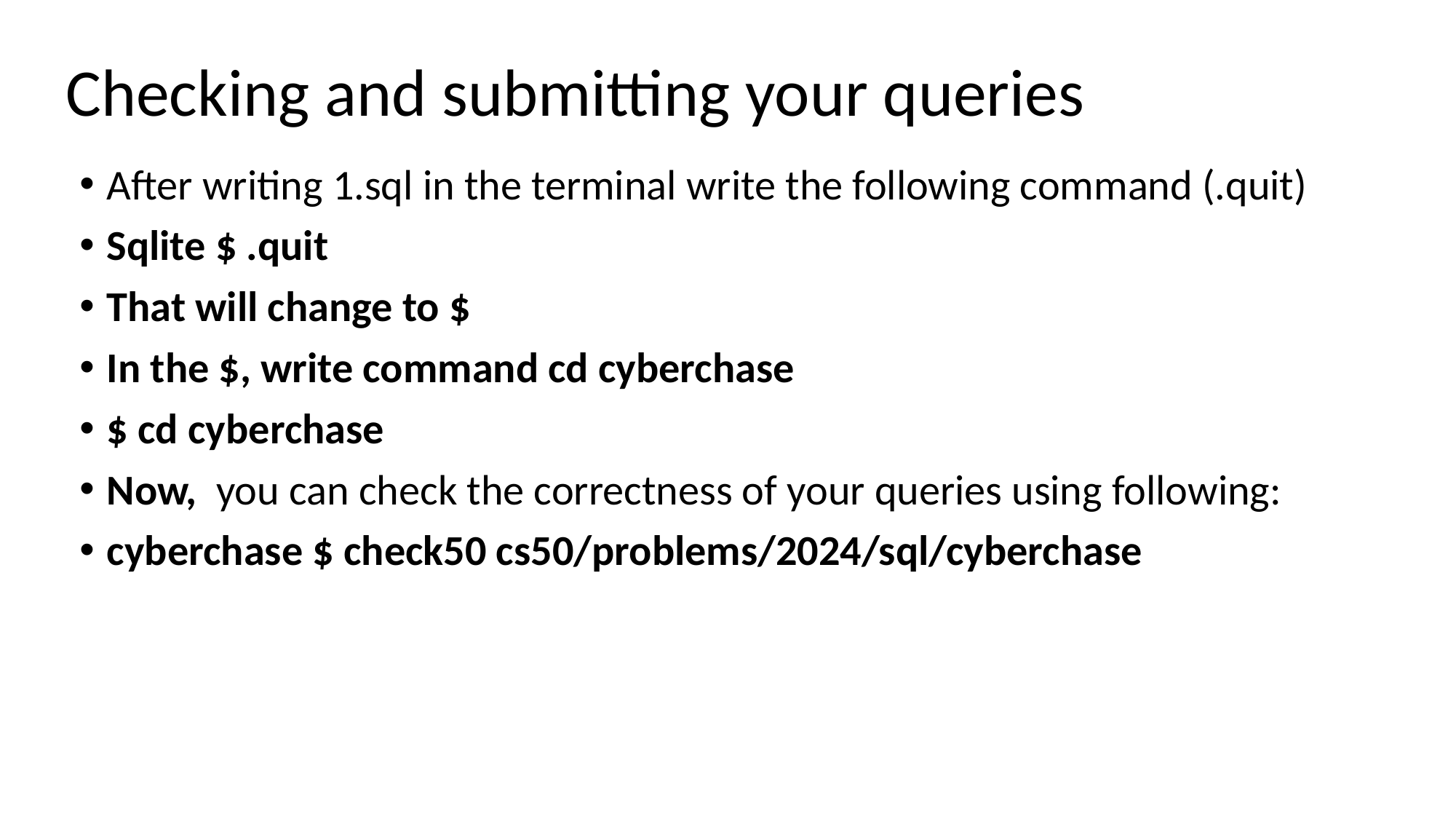

# Checking and submitting your queries
After writing 1.sql in the terminal write the following command (.quit)
Sqlite $ .quit
That will change to $
In the $, write command cd cyberchase
$ cd cyberchase
Now,  you can check the correctness of your queries using following:
cyberchase $ check50 cs50/problems/2024/sql/cyberchase